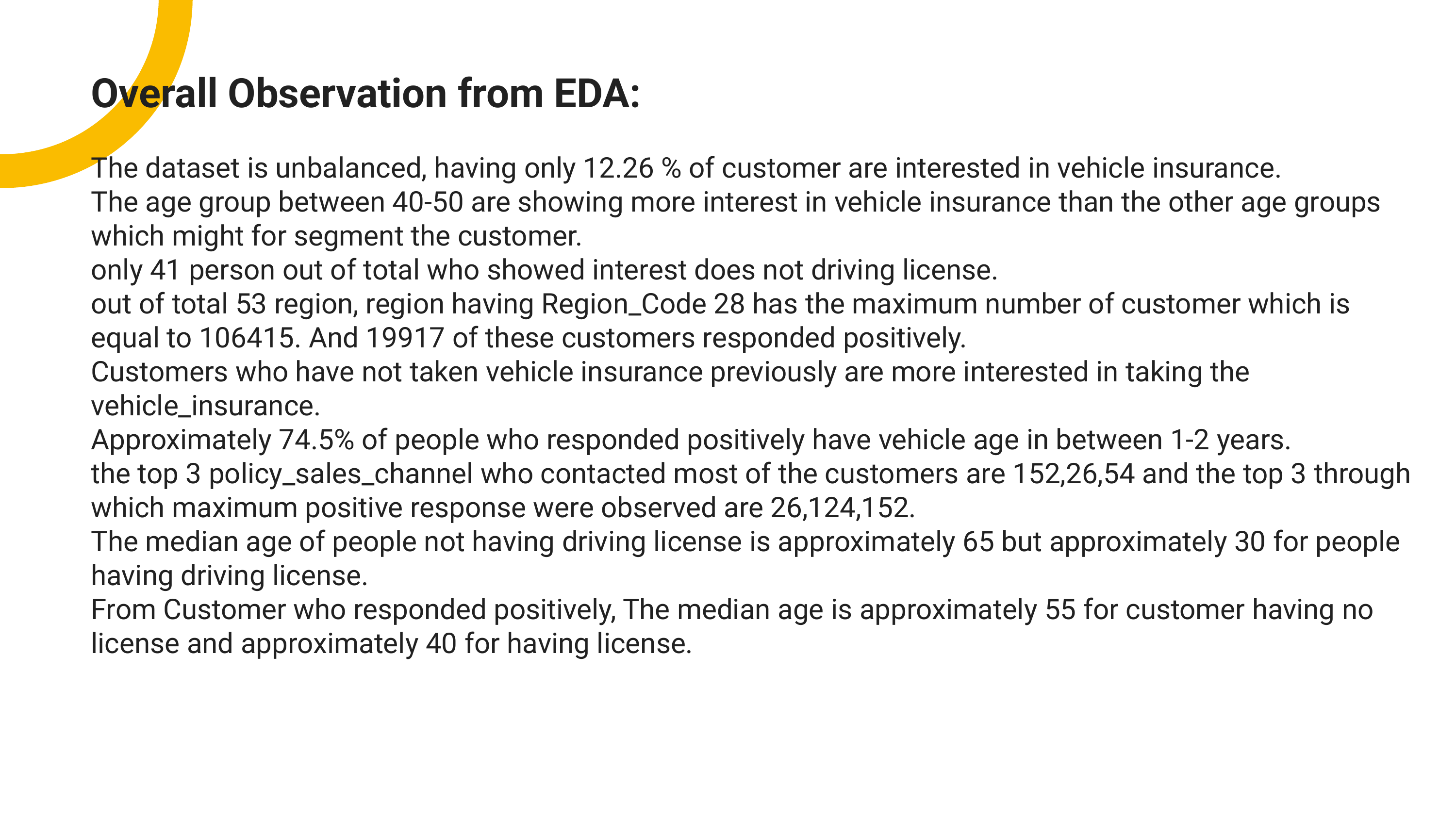

# Overall Observation from EDA: The dataset is unbalanced, having only 12.26 % of customer are interested in vehicle insurance. The age group between 40-50 are showing more interest in vehicle insurance than the other age groups which might for segment the customer. only 41 person out of total who showed interest does not driving license. out of total 53 region, region having Region_Code 28 has the maximum number of customer which is equal to 106415. And 19917 of these customers responded positively. Customers who have not taken vehicle insurance previously are more interested in taking the vehicle_insurance. Approximately 74.5% of people who responded positively have vehicle age in between 1-2 years. the top 3 policy_sales_channel who contacted most of the customers are 152,26,54 and the top 3 through which maximum positive response were observed are 26,124,152. The median age of people not having driving license is approximately 65 but approximately 30 for people having driving license. From Customer who responded positively, The median age is approximately 55 for customer having no license and approximately 40 for having license.